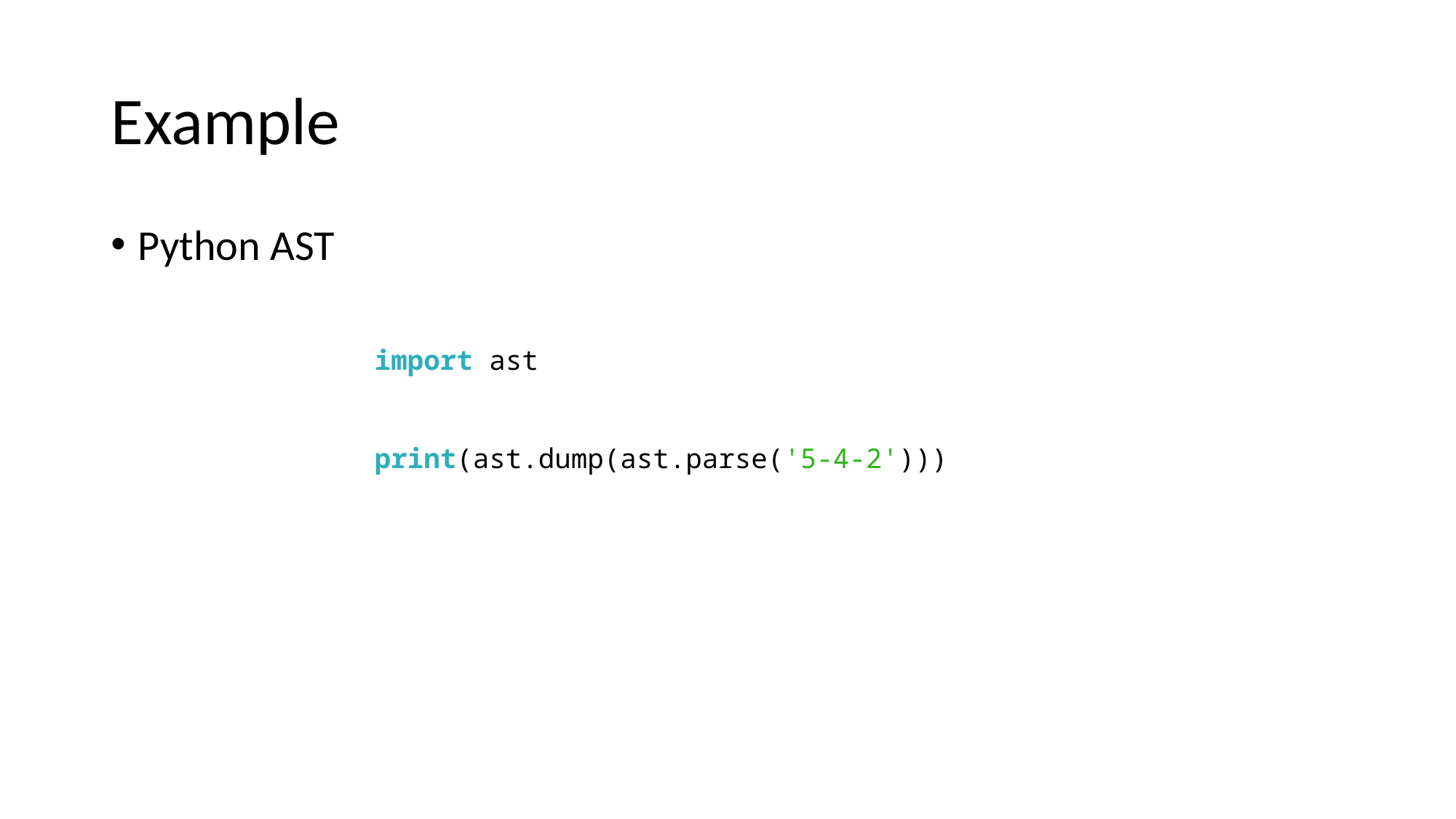

# Example
Python AST
import ast

print(ast.dump(ast.parse('5-4-2')))